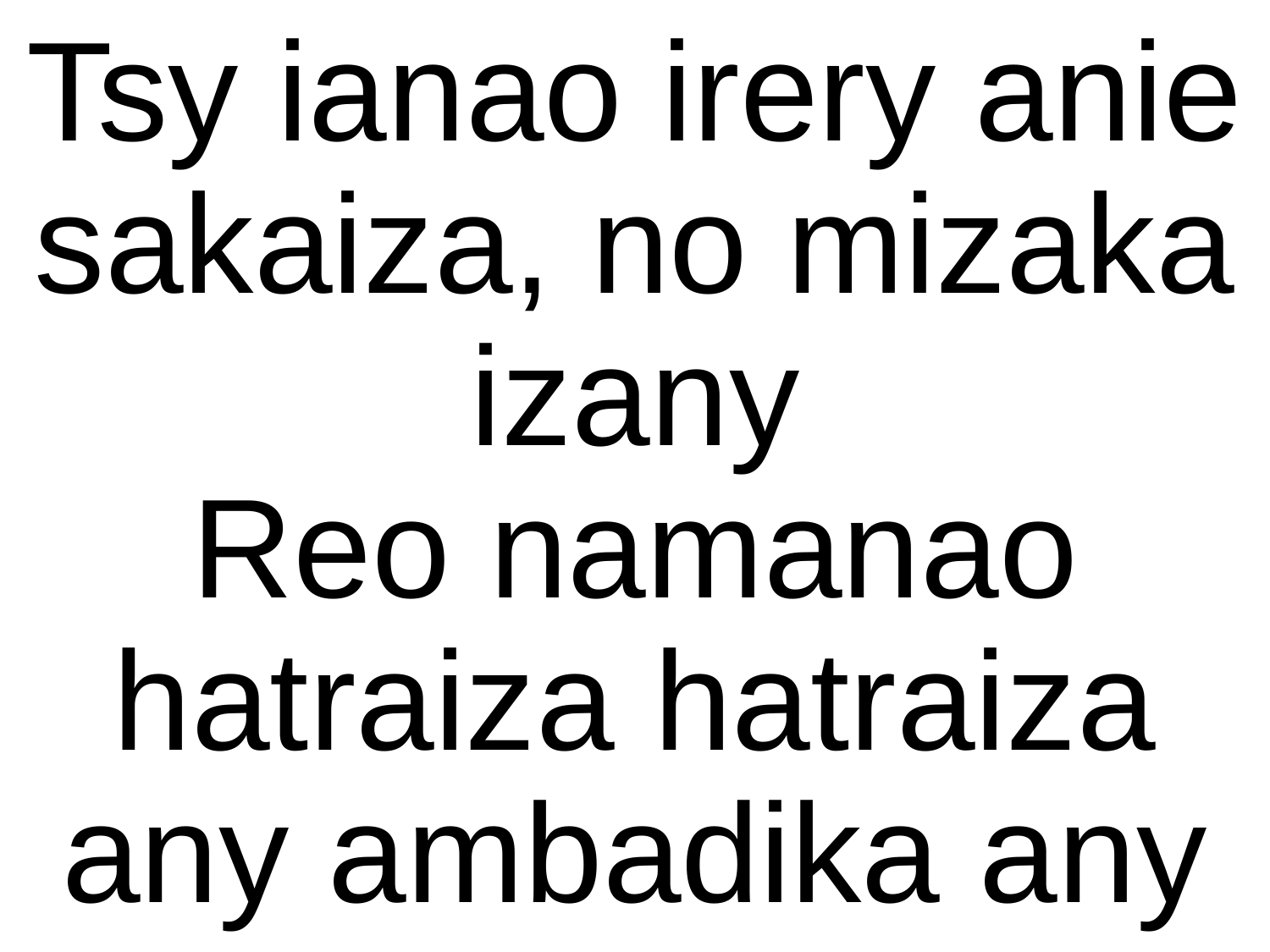

# Tsy ianao irery anie sakaiza, no mizaka izany Reo namanao hatraiza hatraiza any ambadika any